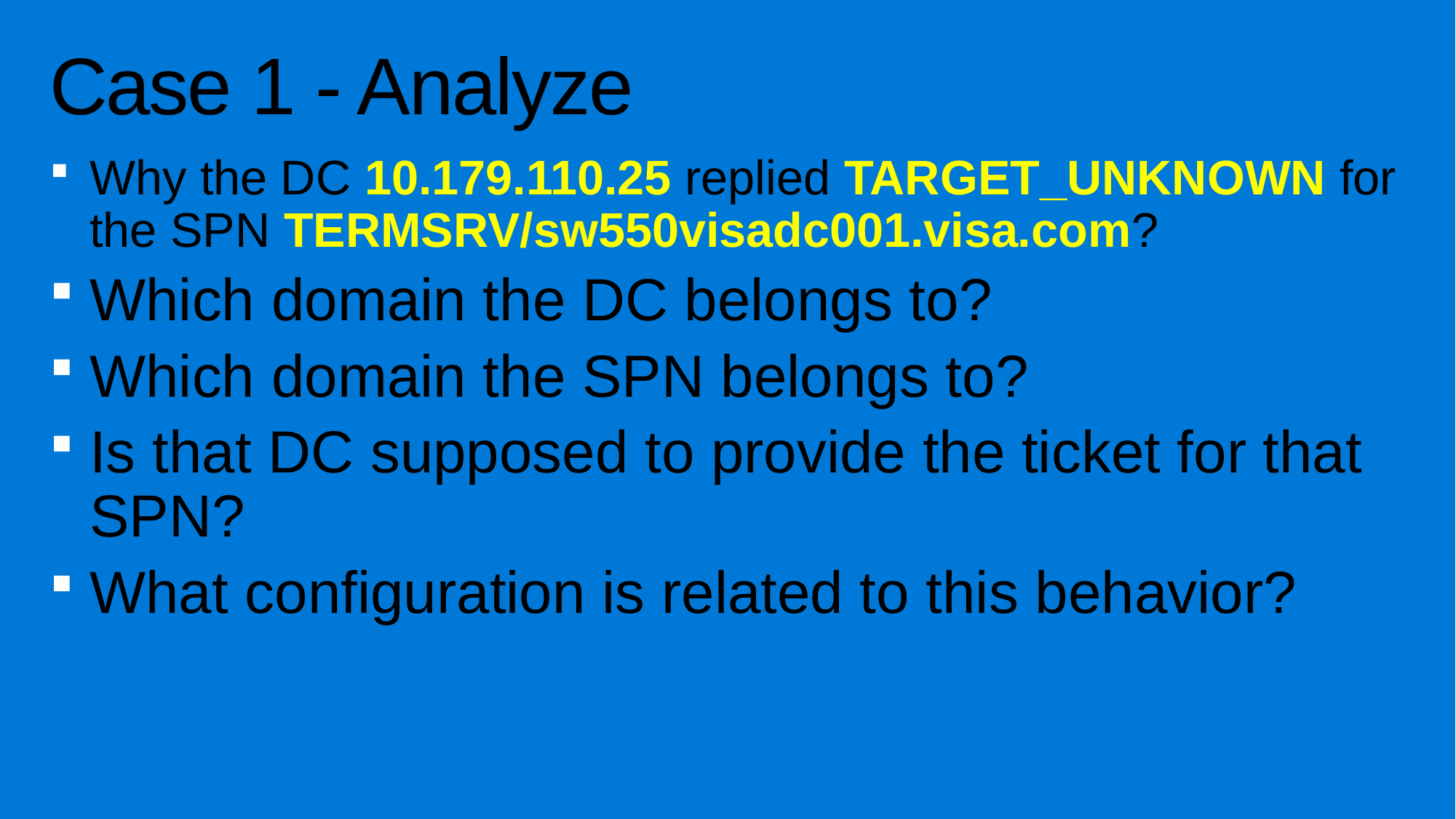

# Case 1 - Analyze
Why the DC 10.179.110.25 replied TARGET_UNKNOWN for the SPN TERMSRV/sw550visadc001.visa.com?
Which domain the DC belongs to?
Which domain the SPN belongs to?
Is that DC supposed to provide the ticket for that SPN?
What configuration is related to this behavior?